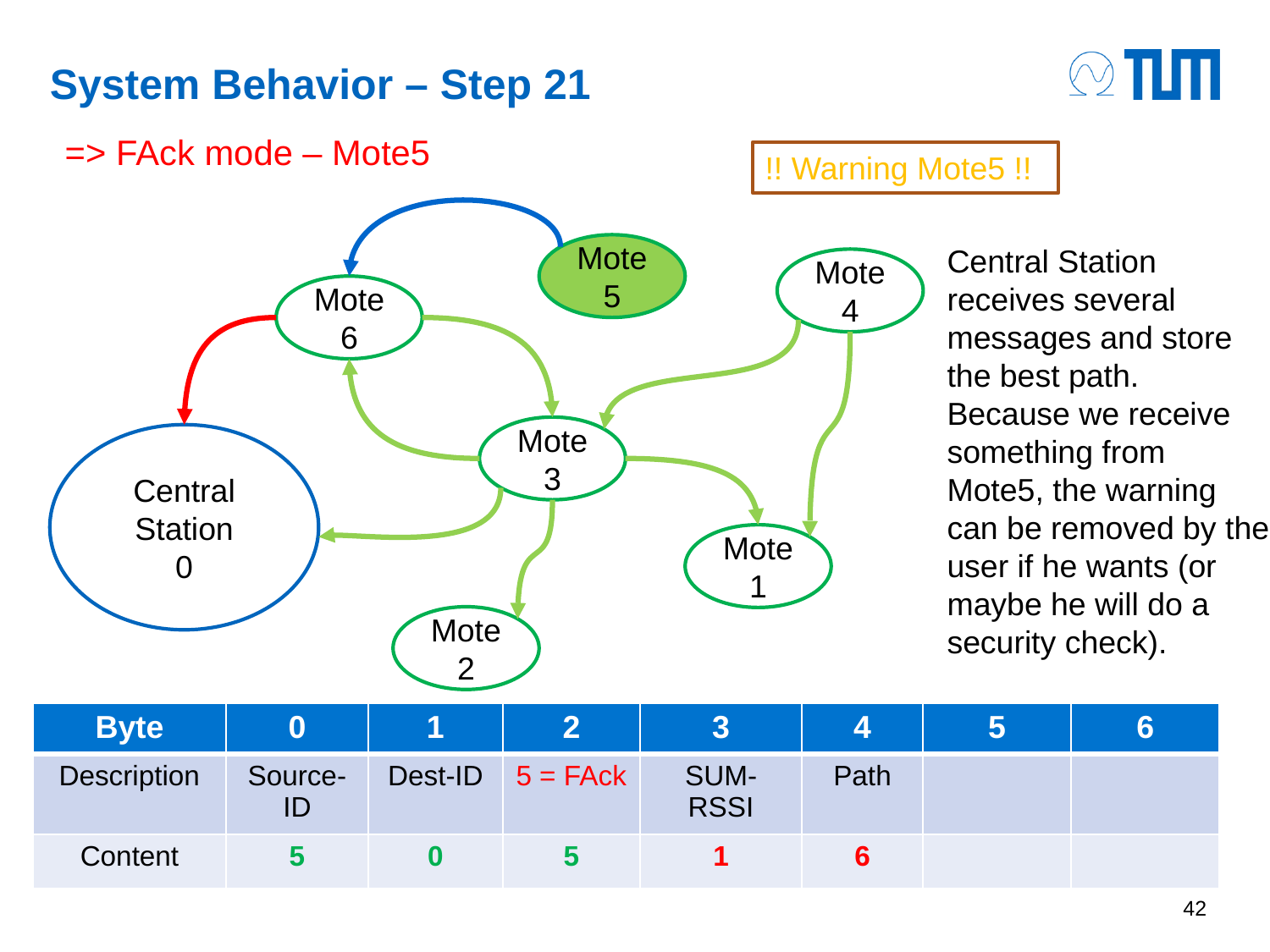

# System Behavior – Step 21
=> FAck mode – Mote5
!! Warning Mote5 !!
Central Station receives several messages and store the best path.
Because we receive something from Mote5, the warning can be removed by the user if he wants (or maybe he will do a security check).
Mote 5
Mote 4
Mote 6
Mote 3
Central Station
0
Mote 1
Mote 2
| Byte | 0 | 1 | 2 | 3 | 4 | 5 | 6 |
| --- | --- | --- | --- | --- | --- | --- | --- |
| Description | Source-ID | Dest-ID | 5 = FAck | SUM-RSSI | Path |  |  |
| Content | 5 | 0 | 5 | 1 | 6 |  |  |
42